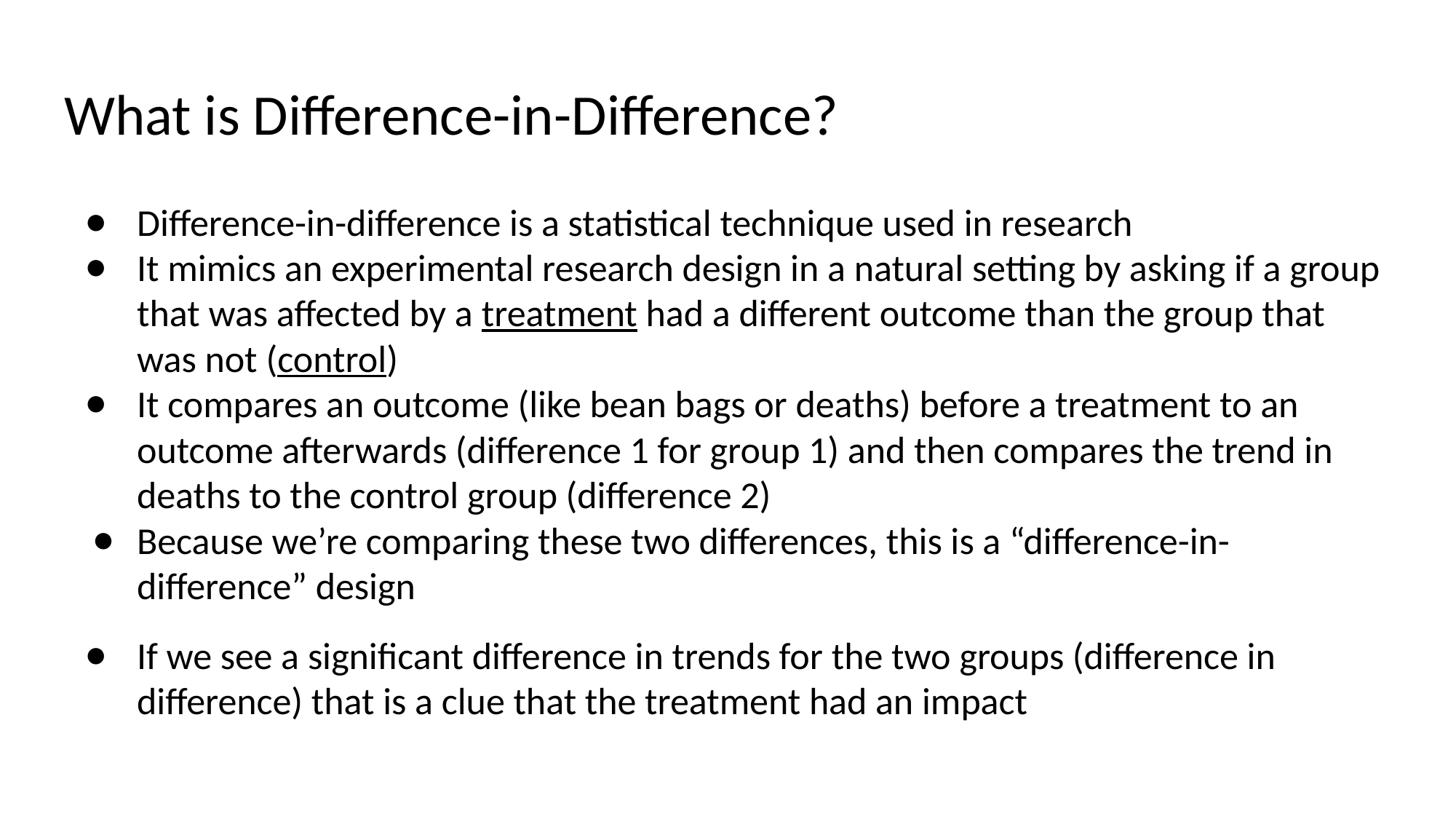

# What is Difference-in-Difference?
Difference-in-difference is a statistical technique used in research
It mimics an experimental research design in a natural setting by asking if a group that was affected by a treatment had a different outcome than the group that was not (control)
It compares an outcome (like bean bags or deaths) before a treatment to an outcome afterwards (difference 1 for group 1) and then compares the trend in deaths to the control group (difference 2)
Because we’re comparing these two differences, this is a “difference-in-difference” design
If we see a significant difference in trends for the two groups (difference in difference) that is a clue that the treatment had an impact